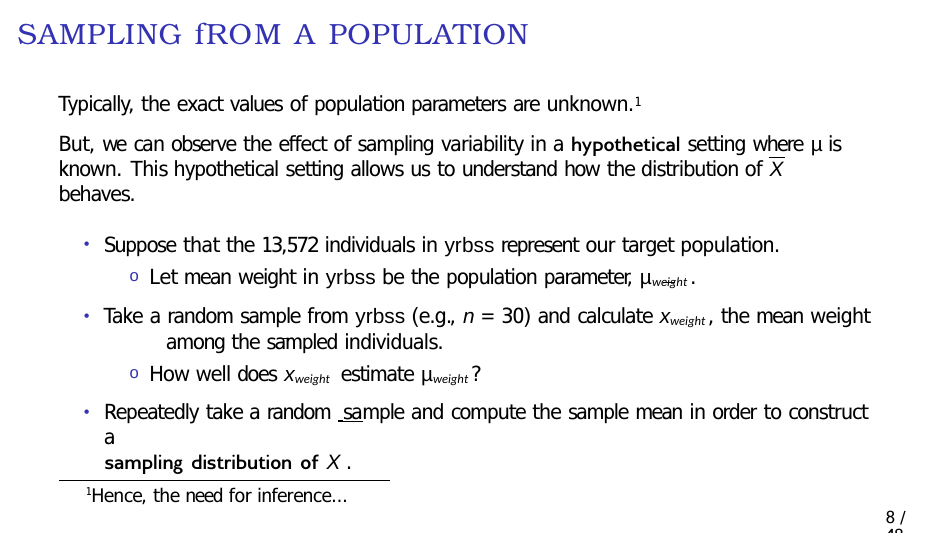

# Sampling from a population
Typically, the exact values of population parameters are unknown.1
But, we can observe the effect of sampling variability in a hypothetical setting where µ is known. This hypothetical setting allows us to understand how the distribution of X behaves.

Suppose that the 13,572 individuals in yrbss represent our target population.
Let mean weight in yrbss be the population parameter, µweight .
Take a random sample from yrbss (e.g., n = 30) and calculate xweight , the mean weight 	among the sampled individuals.
How well does xweight estimate µweight ?
Repeatedly take a random  sample and compute the sample mean in order to construct a
sampling distribution of X .

1Hence, the need for inference...
8 / 48